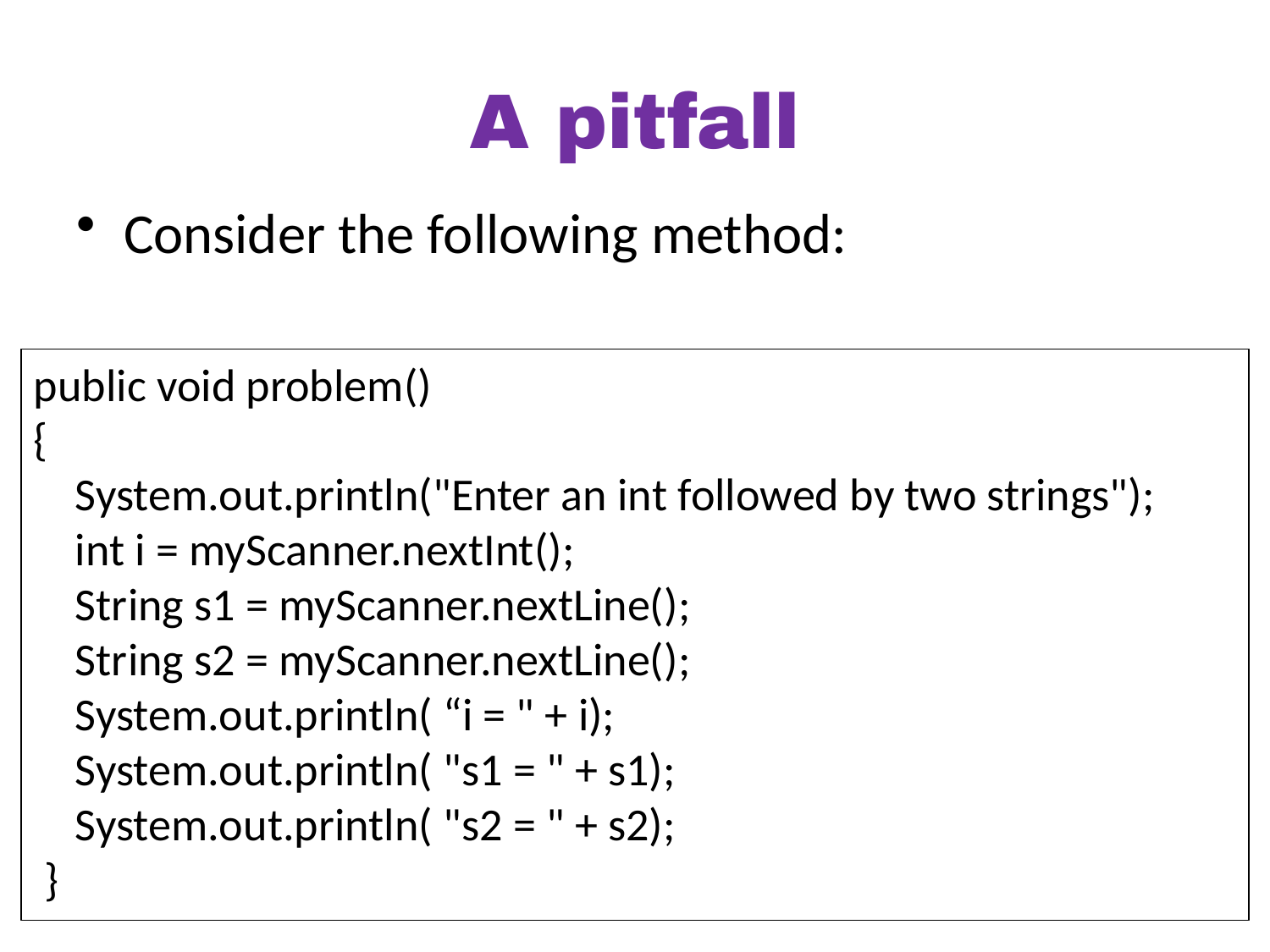

# A pitfall
Consider the following method:

public void problem()
{
    System.out.println("Enter an int followed by two strings");
    int i = myScanner.nextInt();
    String s1 = myScanner.nextLine();
    String s2 = myScanner.nextLine();
    System.out.println( “i = " + i);
    System.out.println( "s1 = " + s1);
    System.out.println( "s2 = " + s2);
 }
17